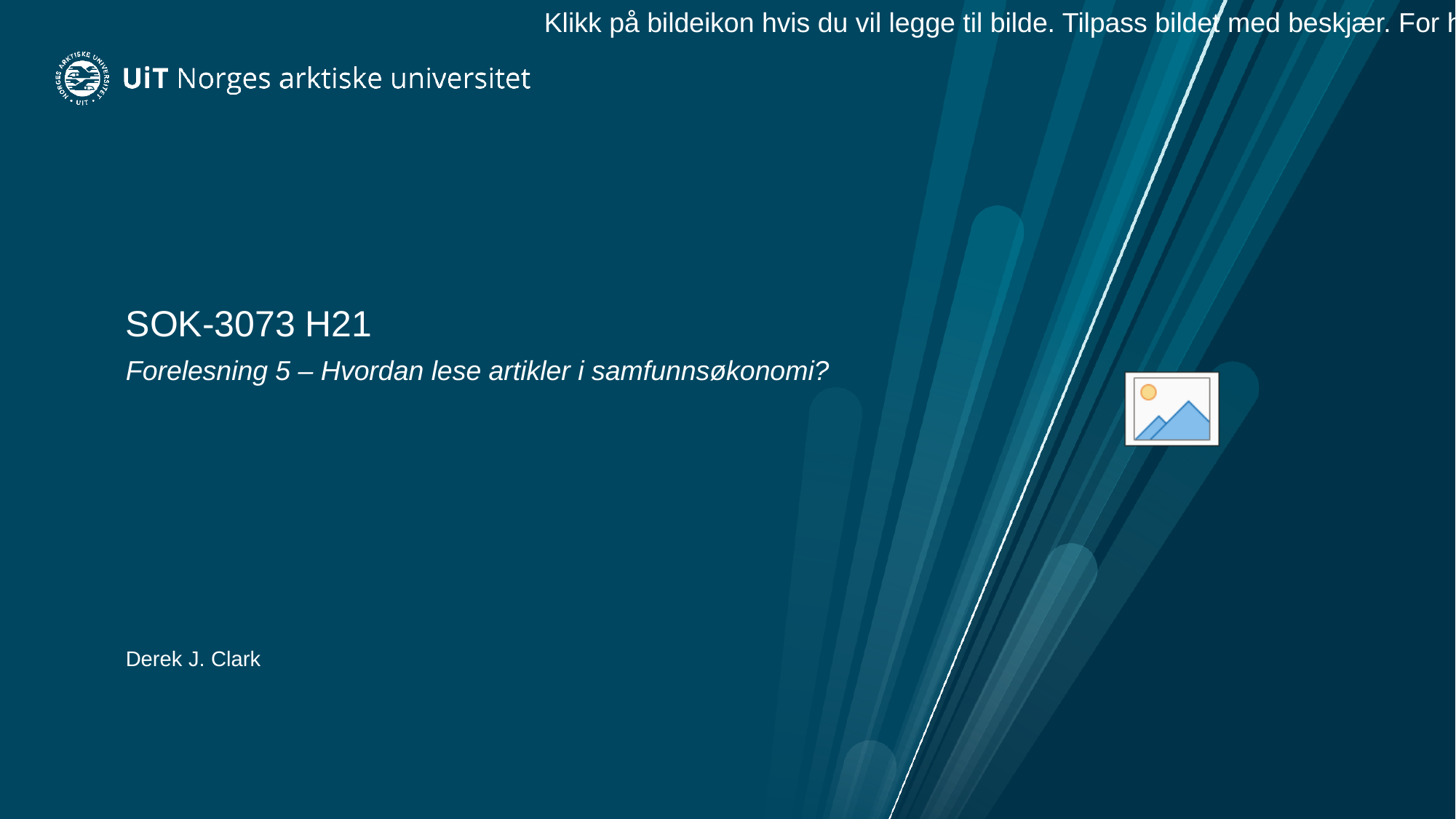

# SOK-3073 H21
Forelesning 5 – Hvordan lese artikler i samfunnsøkonomi?
Derek J. Clark